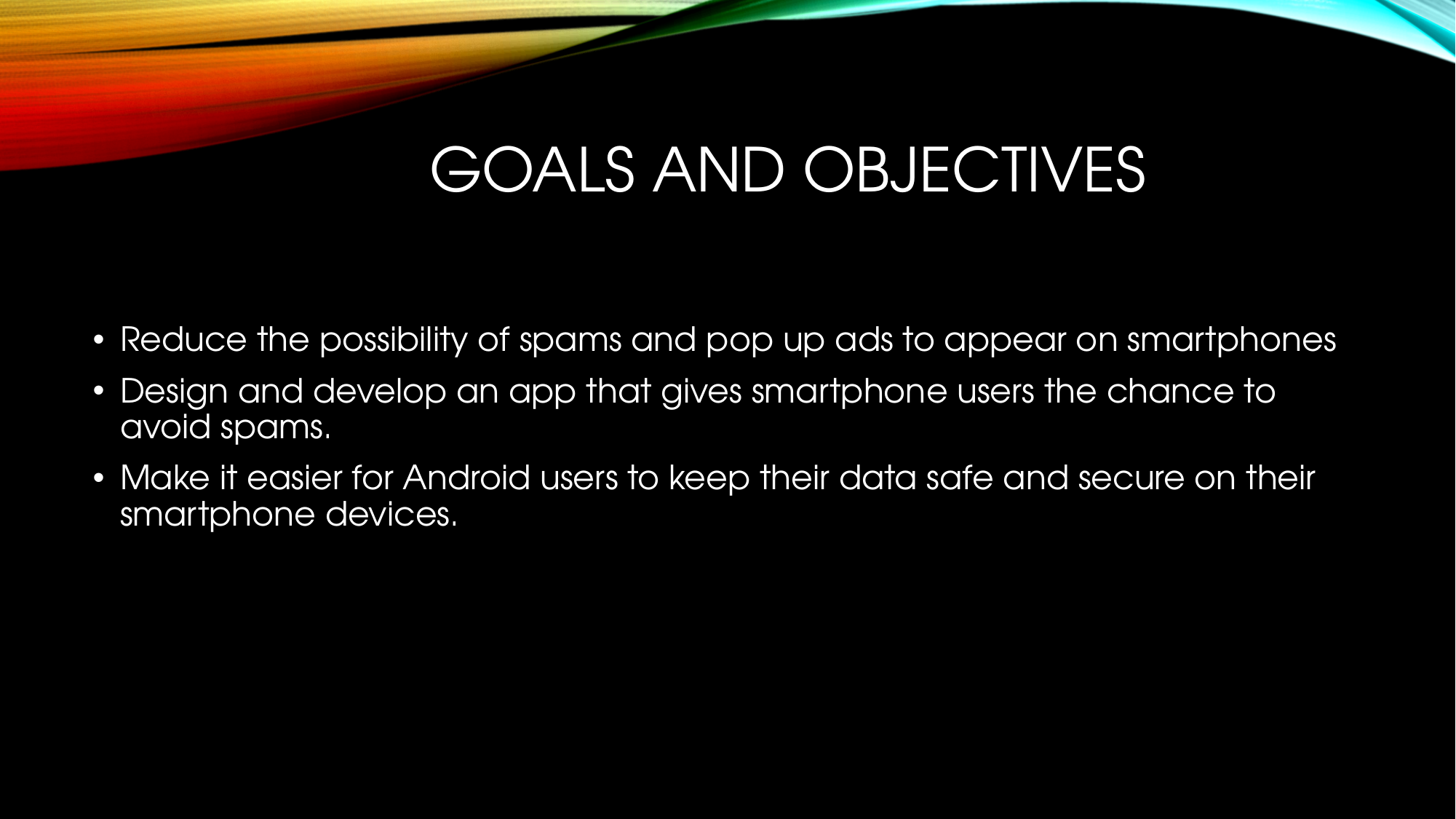

# Goals and Objectives

Reduce the possibility of spams and pop up ads to appear on smartphones
Design and develop an app that gives smartphone users the chance to avoid spams.
Make it easier for Android users to keep their data safe and secure on their smartphone devices.